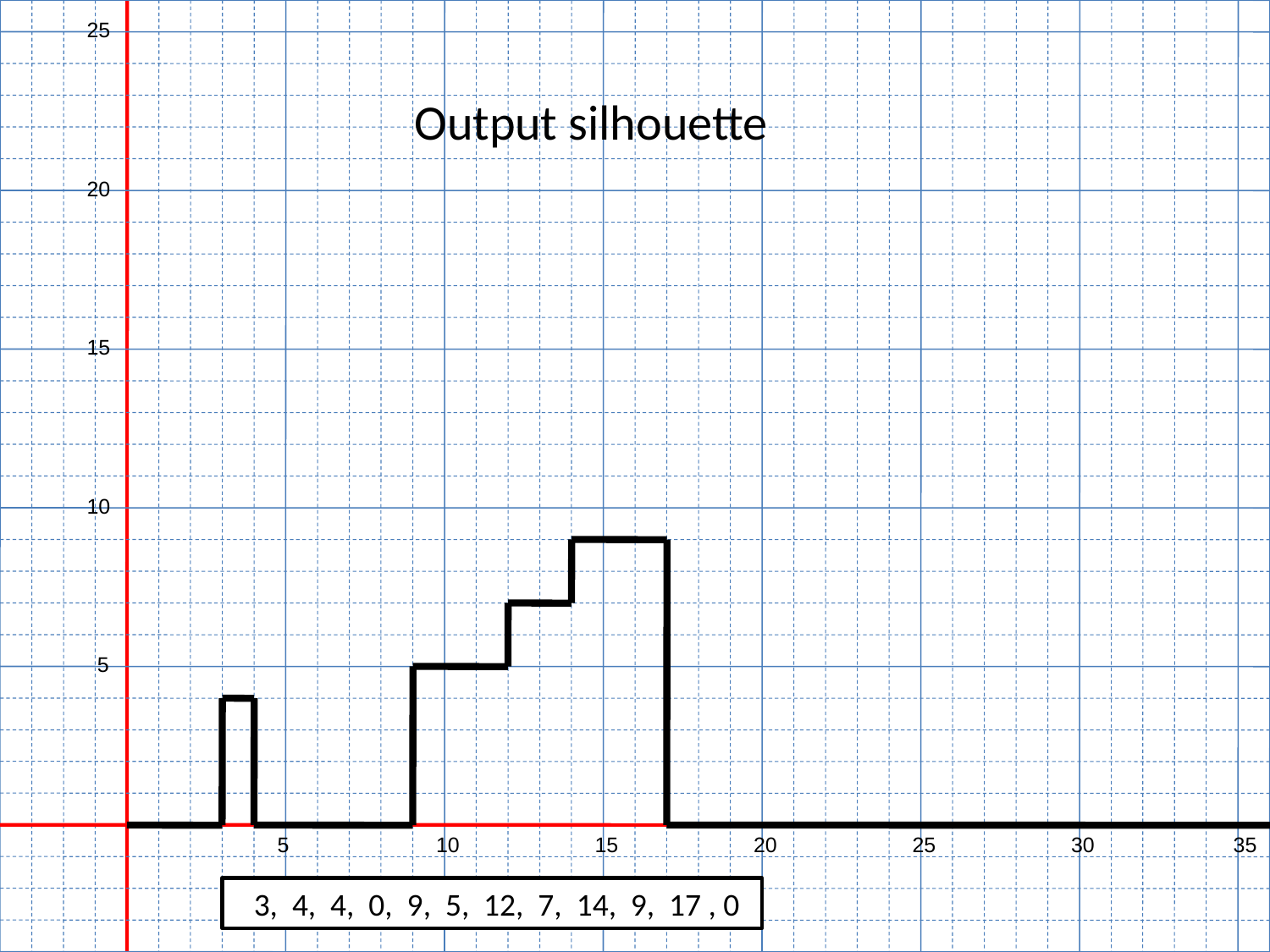

25
20
15
10
5
5
10
15
20
25
30
35
Output silhouette
 3,  4,  4,  0,  9,  5,  12,  7,  14,  9,  17 , 0